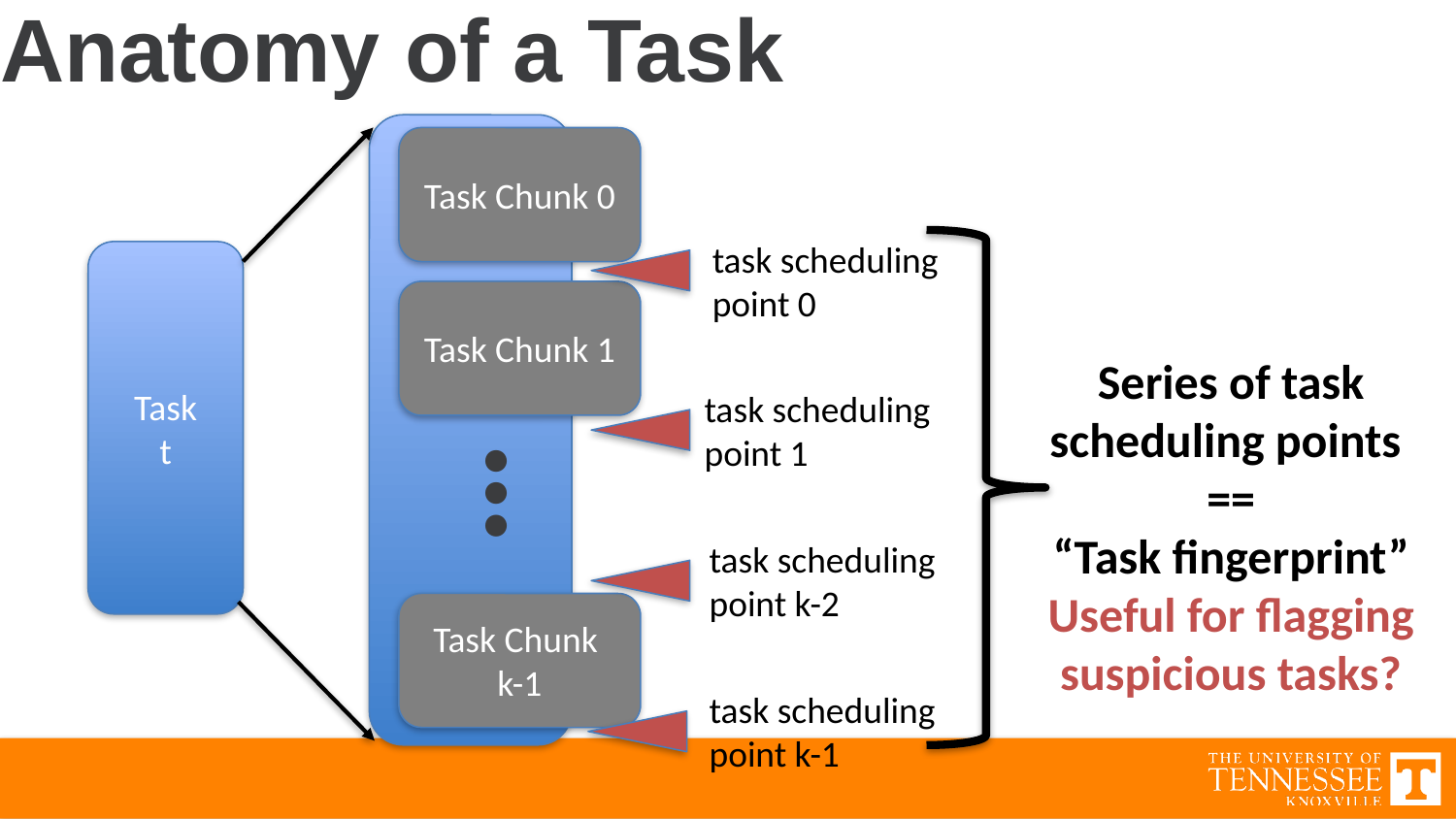

# Anatomy of a Task

Task Chunk 0

task scheduling point 0

Task
t
Task Chunk 1
Series of task scheduling points
==
“Task fingerprint”
Useful for flagging
suspicious tasks?
task scheduling point 1

…
task scheduling point k-2

Task Chunk
k-1
task scheduling point k-1